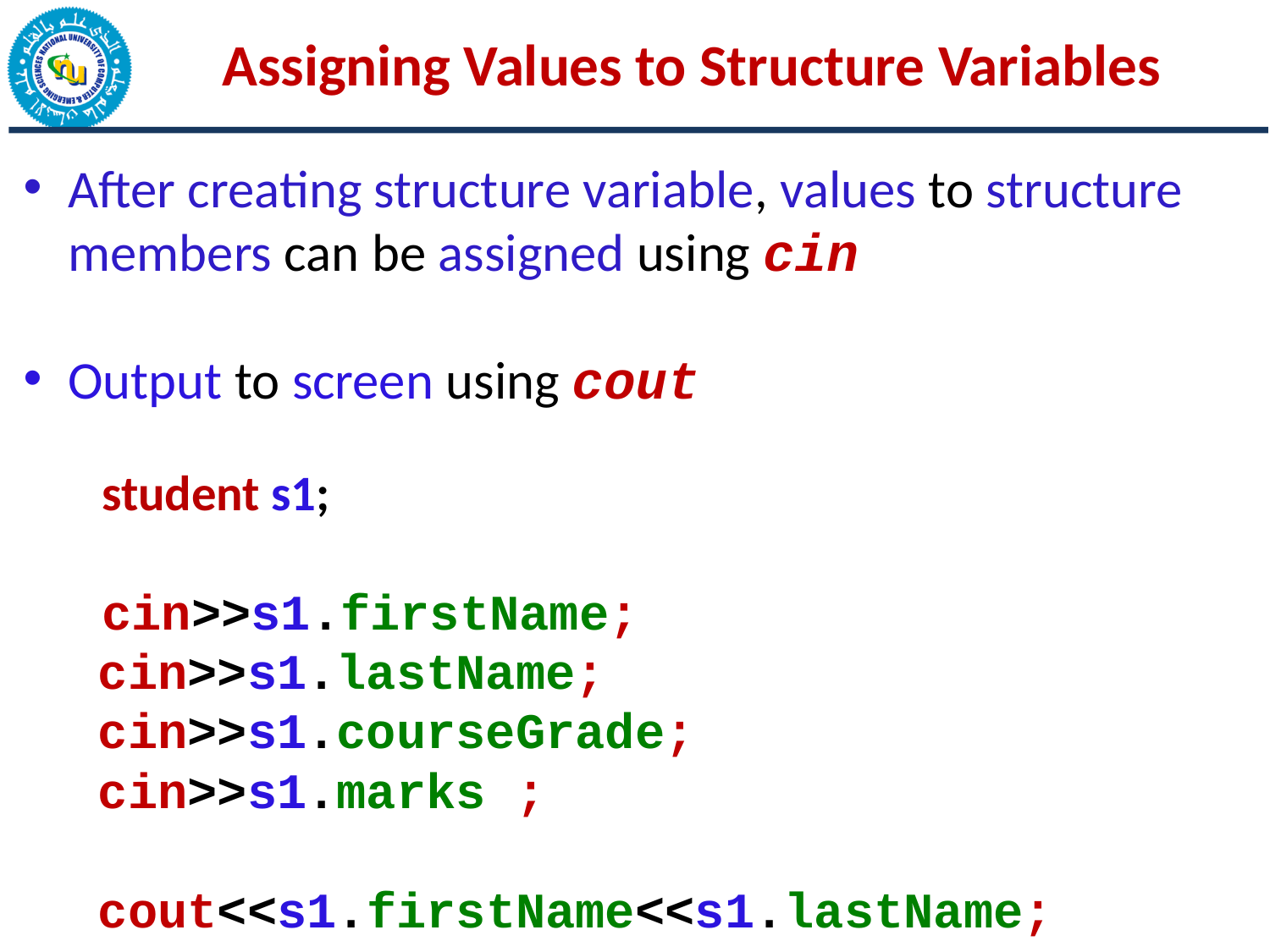

Assigning Values to Structure Variables

After creating structure variable, values to structure members can be assigned using cin
Output to screen using cout

       student s1;

	   cin>>s1.firstName;
	 cin>>s1.lastName;
	 cin>>s1.courseGrade;
	 cin>>s1.marks ;

	 cout<<s1.firstName<<s1.lastName;